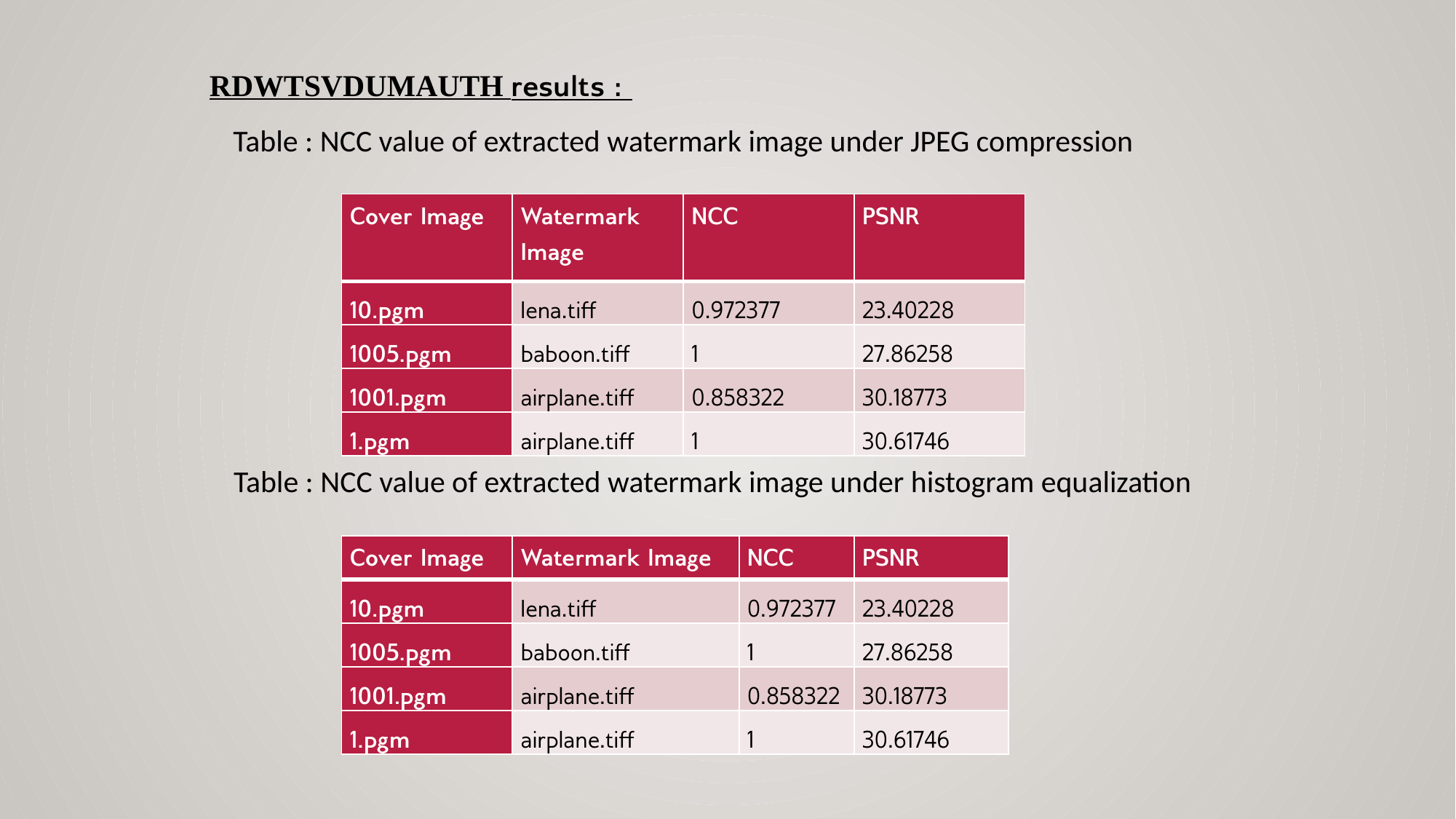

RDWTSVDUMAUTH results :
Table : NCC value of extracted watermark image under JPEG compression
| Cover Image | Watermark Image | NCC | PSNR |
| --- | --- | --- | --- |
| 10.pgm | lena.tiff | 0.972377 | 23.40228 |
| 1005.pgm | baboon.tiff | 1 | 27.86258 |
| 1001.pgm | airplane.tiff | 0.858322 | 30.18773 |
| 1.pgm | airplane.tiff | 1 | 30.61746 |
Table : NCC value of extracted watermark image under histogram equalization
| Cover Image | Watermark Image | NCC | PSNR |
| --- | --- | --- | --- |
| 10.pgm | lena.tiff | 0.972377 | 23.40228 |
| 1005.pgm | baboon.tiff | 1 | 27.86258 |
| 1001.pgm | airplane.tiff | 0.858322 | 30.18773 |
| 1.pgm | airplane.tiff | 1 | 30.61746 |